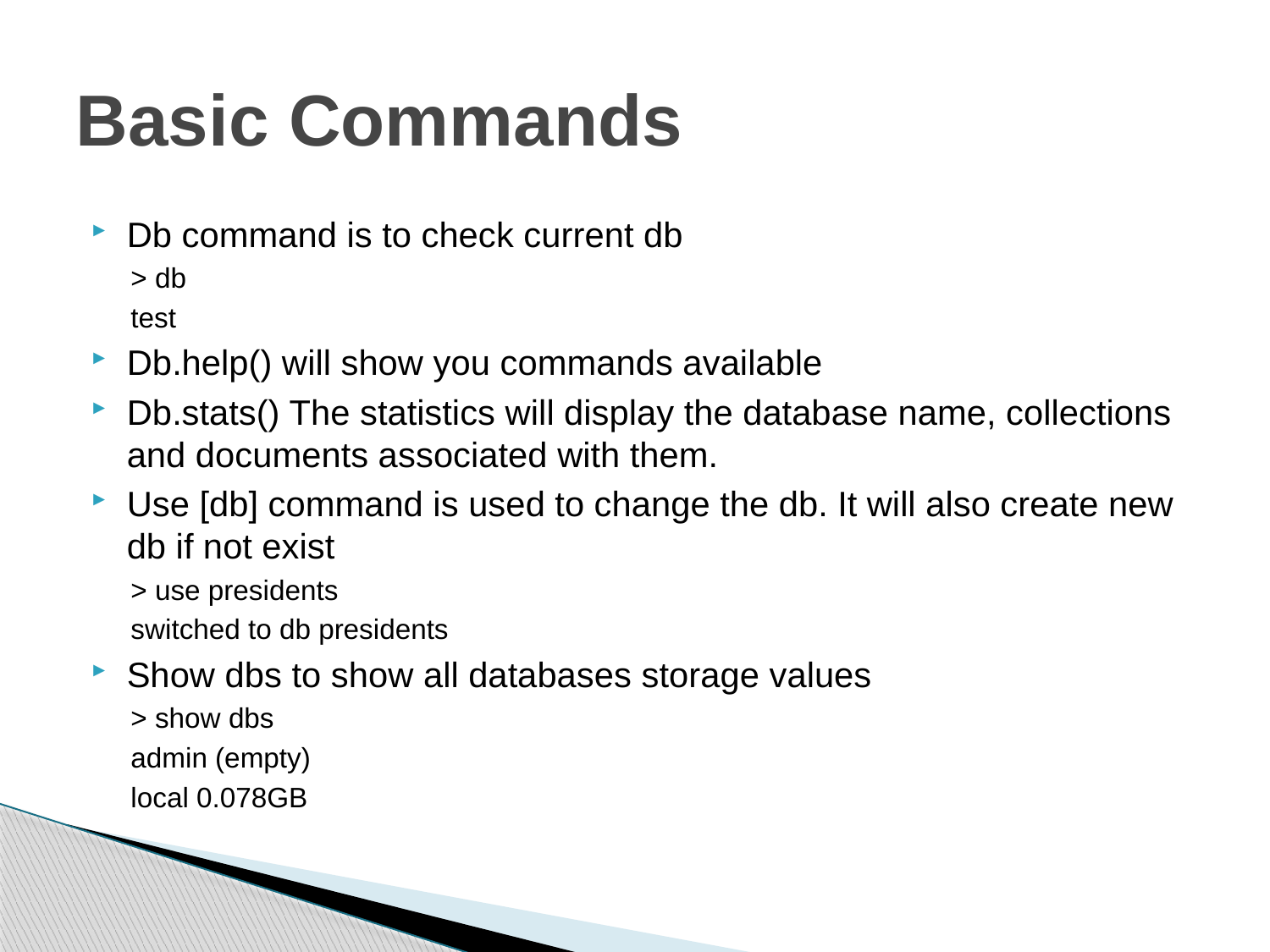

# Basic Commands
Db command is to check current db
> db
test
Db.help() will show you commands available
Db.stats() The statistics will display the database name, collections and documents associated with them.
Use [db] command is used to change the db. It will also create new db if not exist
> use presidents
switched to db presidents
Show dbs to show all databases storage values
> show dbs
admin (empty)
local 0.078GB